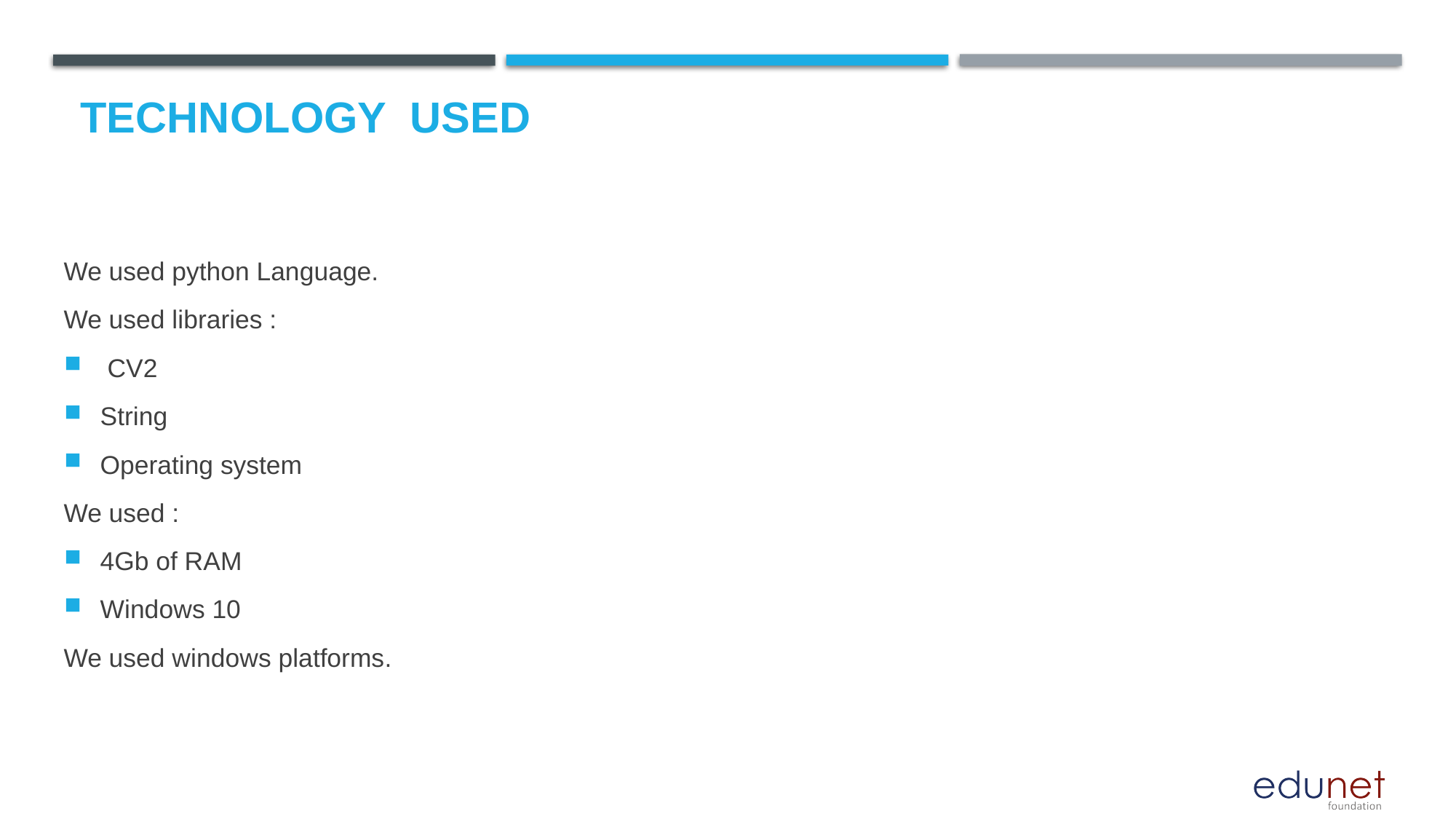

# Technology  used
We used python Language.
We used libraries :
 CV2
String
Operating system
We used :
4Gb of RAM
Windows 10
We used windows platforms.